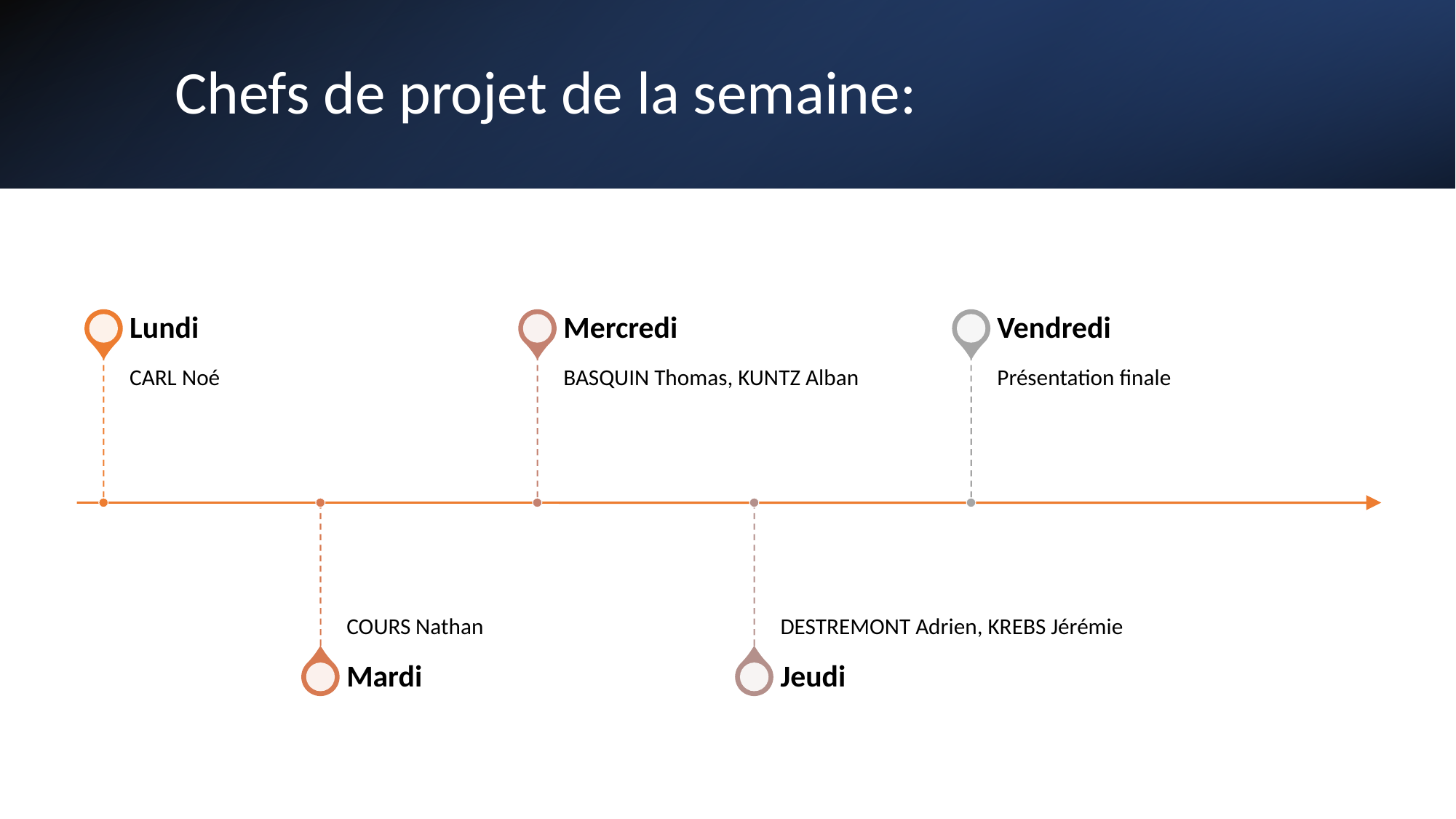

# Chefs de projet de la semaine:
CARL Noé
Lundi
COURS Nathan
Mardi
BASQUIN Thomas, KUNTZ Alban
Mercredi
DESTREMONT Adrien, KREBS Jérémie
Jeudi
Présentation finale
Vendredi